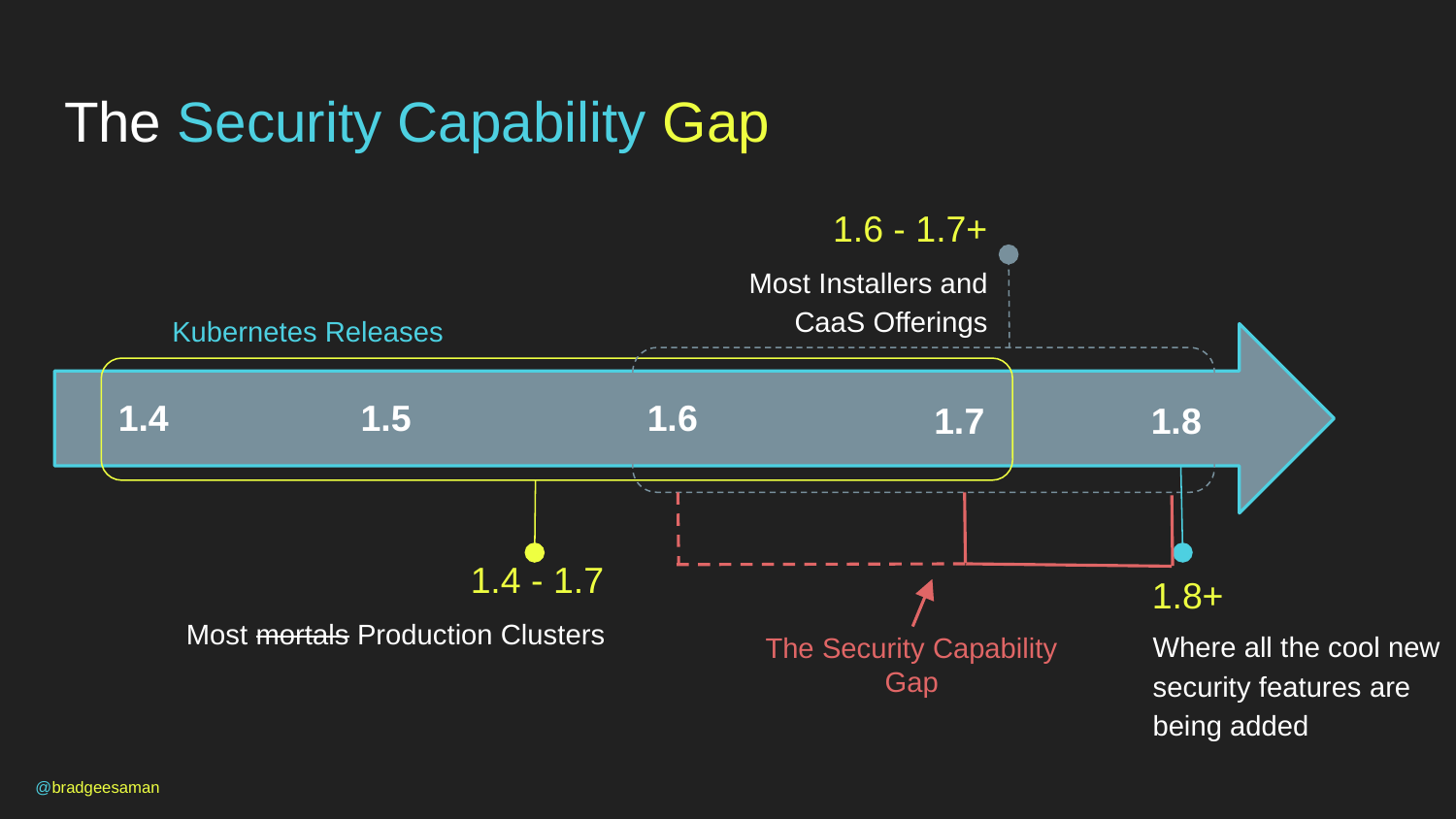

The Security Capability Gap

1.6 - 1.7+
Most Installers and CaaS Offerings
Kubernetes Releases

1.4
1.5
1.6
1.7
1.8
# 1.4 - 1.7
1.8+
Most mortals Production Clusters
Where all the cool new security features are being added
The Security Capability Gap
@bradgeesaman